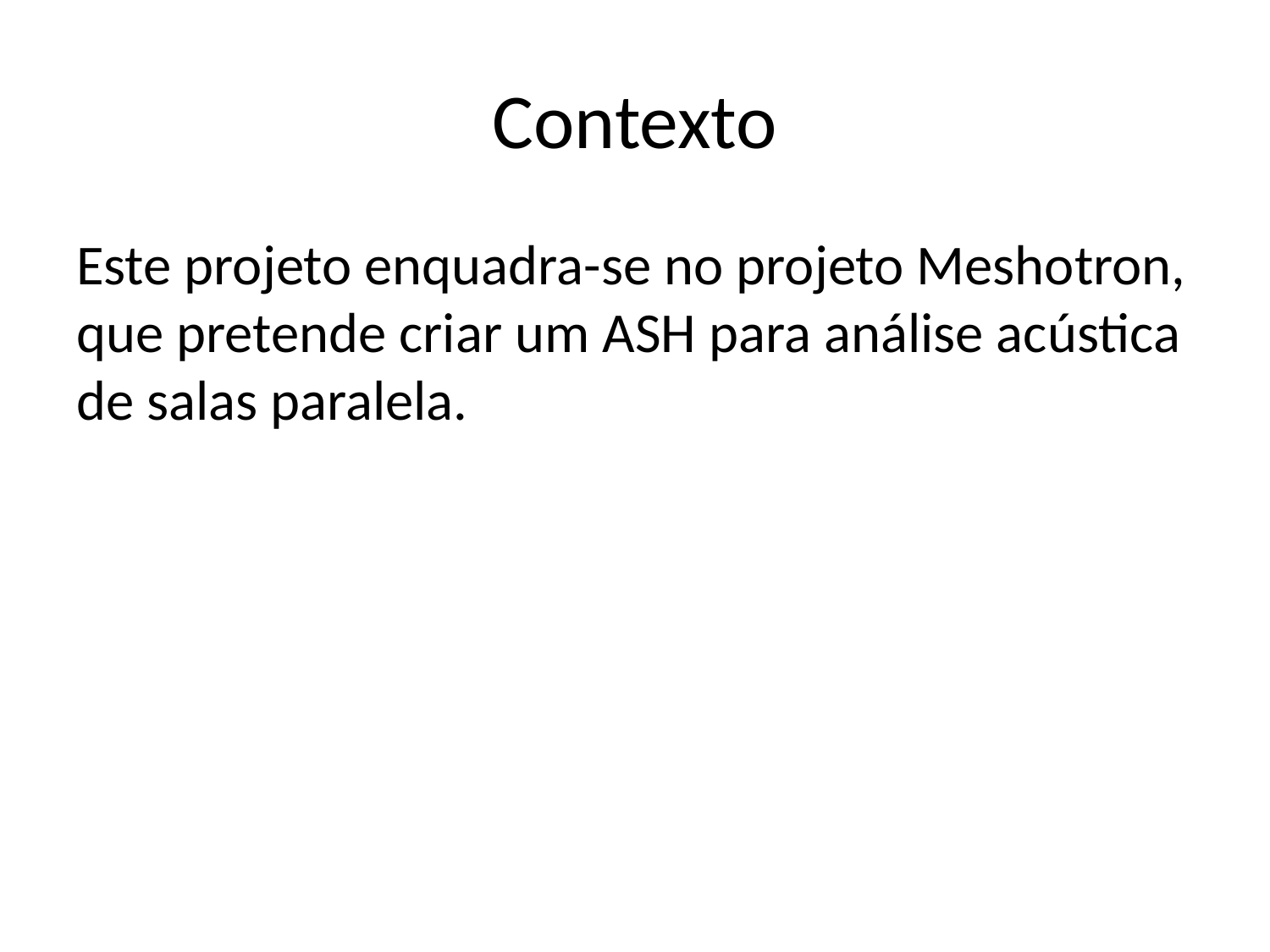

# Contexto
Este projeto enquadra-se no projeto Meshotron, que pretende criar um ASH para análise acústica de salas paralela.